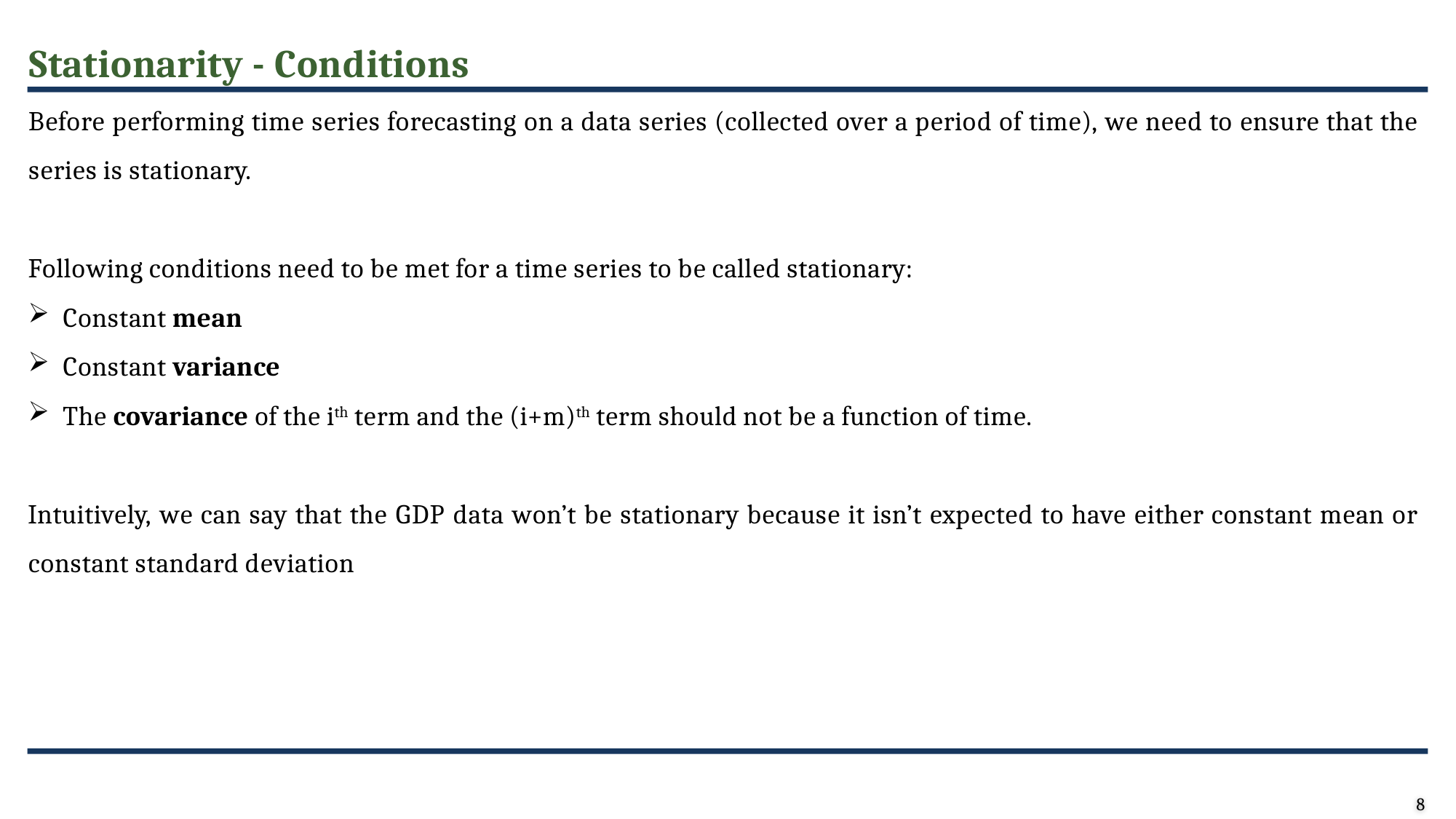

Stationarity - Conditions
Before performing time series forecasting on a data series (collected over a period of time), we need to ensure that the series is stationary.

Following conditions need to be met for a time series to be called stationary:
Constant mean
Constant variance
The covariance of the ith term and the (i+m)th term should not be a function of time.

Intuitively, we can say that the GDP data won’t be stationary because it isn’t expected to have either constant mean or constant standard deviation